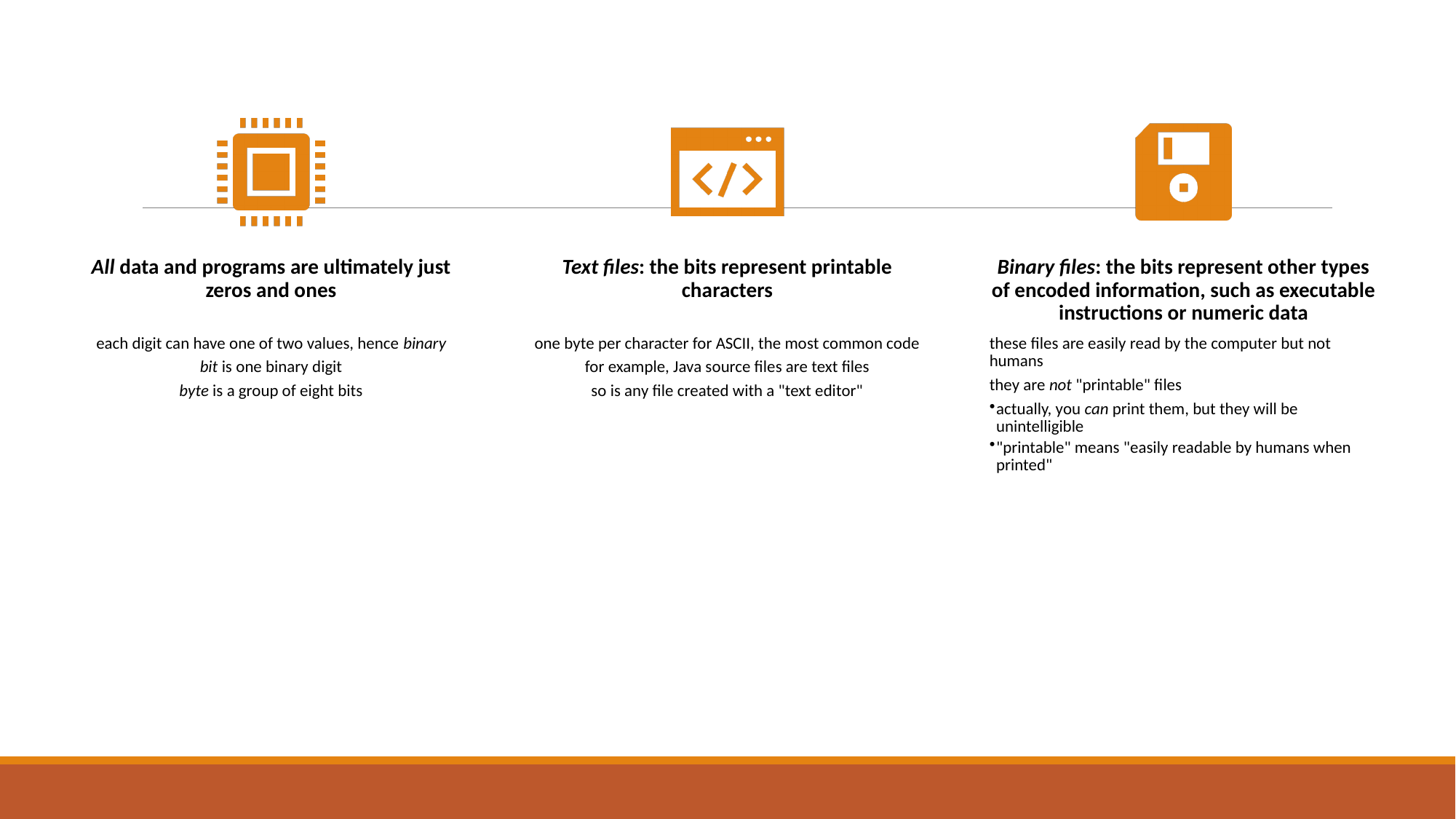

All data and programs are ultimately just zeros and ones
each digit can have one of two values, hence binary
bit is one binary digit
byte is a group of eight bits
Text files: the bits represent printable characters
one byte per character for ASCII, the most common code
for example, Java source files are text files
so is any file created with a "text editor"
Binary files: the bits represent other types of encoded information, such as executable instructions or numeric data
these files are easily read by the computer but not humans
they are not "printable" files
actually, you can print them, but they will be unintelligible
"printable" means "easily readable by humans when printed"
# Binary Versus Text Files